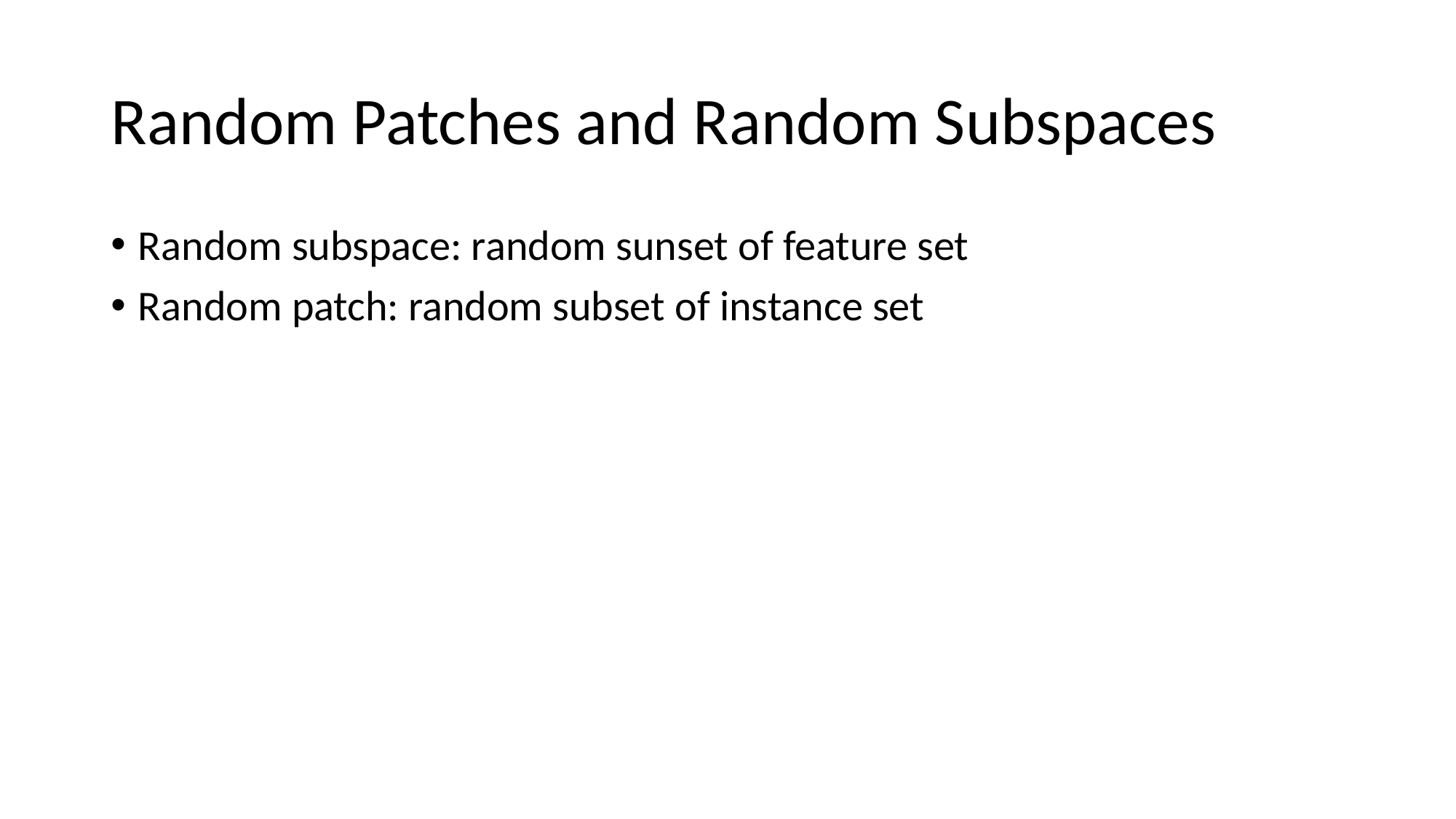

# Random Patches and Random Subspaces
Random subspace: random sunset of feature set
Random patch: random subset of instance set